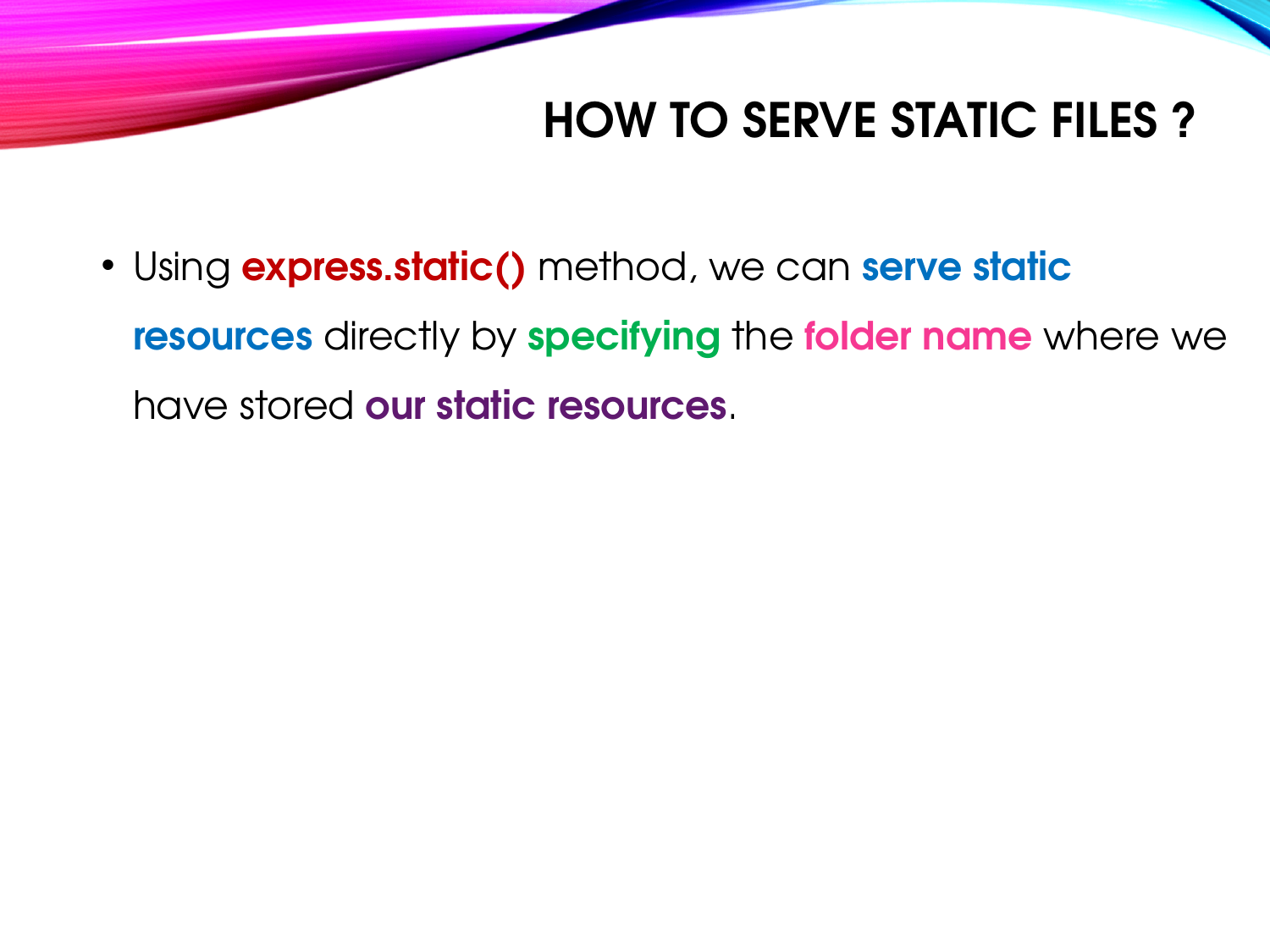

# How to serve static files ?
Using express.static() method, we can serve static resources directly by specifying the folder name where we have stored our static resources.